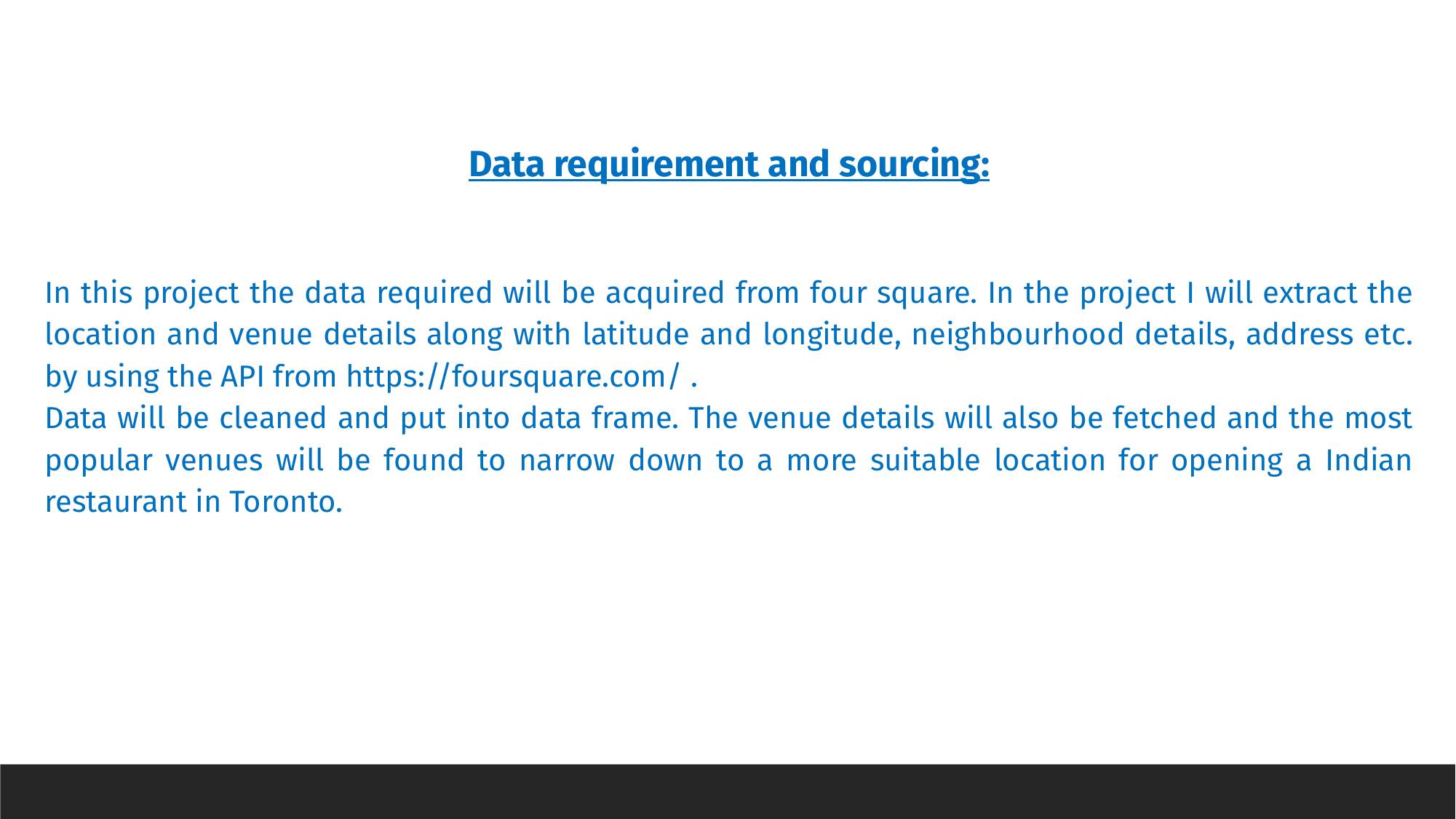

Data requirement and sourcing:

In this project the data required will be acquired from four square. In the project I will extract the location and venue details along with latitude and longitude, neighbourhood details, address etc. by using the API from https://foursquare.com/ .
Data will be cleaned and put into data frame. The venue details will also be fetched and the most popular venues will be found to narrow down to a more suitable location for opening a Indian restaurant in Toronto.